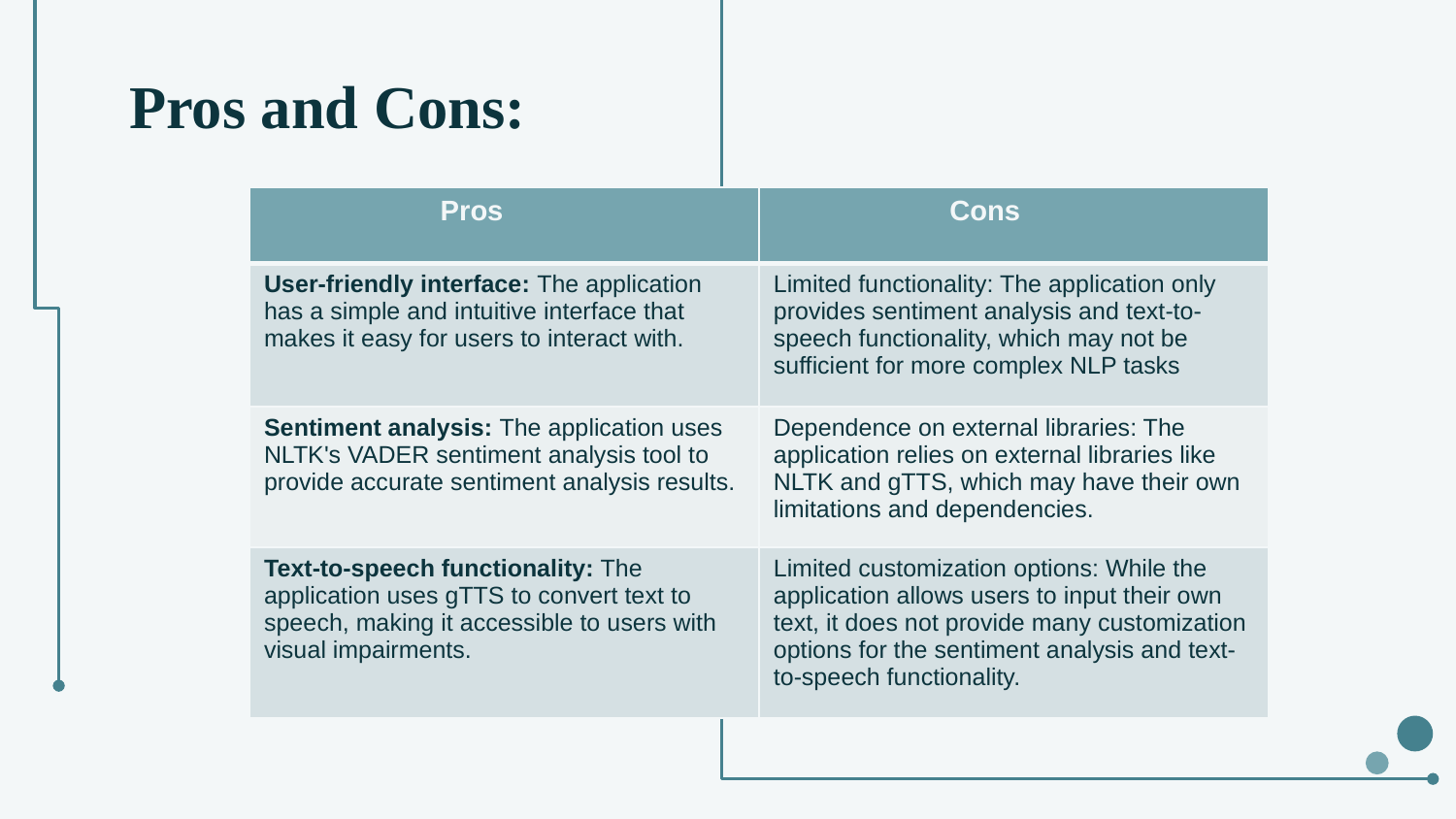

# Pros and Cons:
| Pros | Cons |
| --- | --- |
| User-friendly interface: The application has a simple and intuitive interface that makes it easy for users to interact with. | Limited functionality: The application only provides sentiment analysis and text-to-speech functionality, which may not be sufficient for more complex NLP tasks |
| Sentiment analysis: The application uses NLTK's VADER sentiment analysis tool to provide accurate sentiment analysis results. | Dependence on external libraries: The application relies on external libraries like NLTK and gTTS, which may have their own limitations and dependencies. |
| Text-to-speech functionality: The application uses gTTS to convert text to speech, making it accessible to users with visual impairments. | Limited customization options: While the application allows users to input their own text, it does not provide many customization options for the sentiment analysis and text-to-speech functionality. |